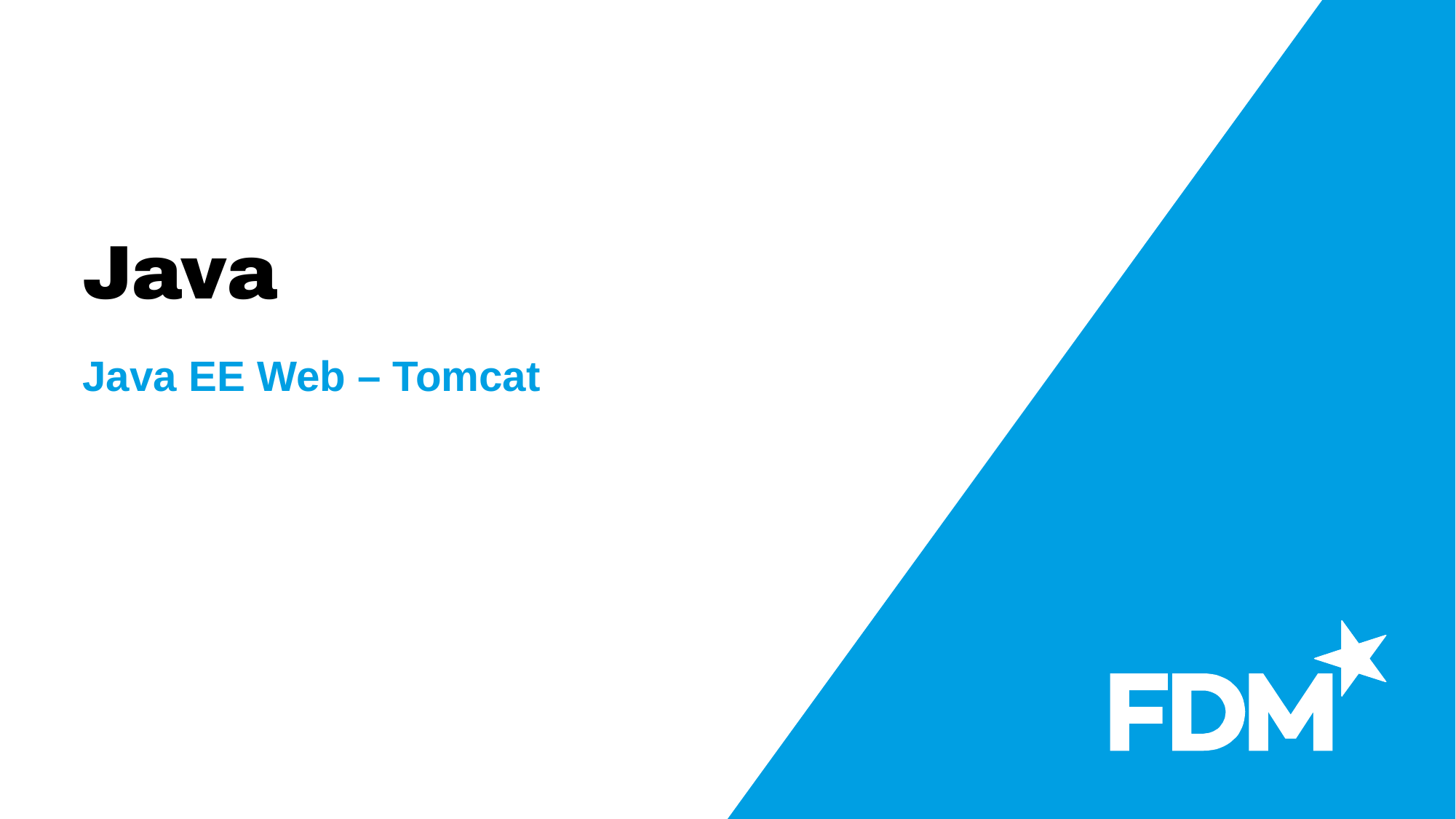

# Java
Java EE Web – Tomcat